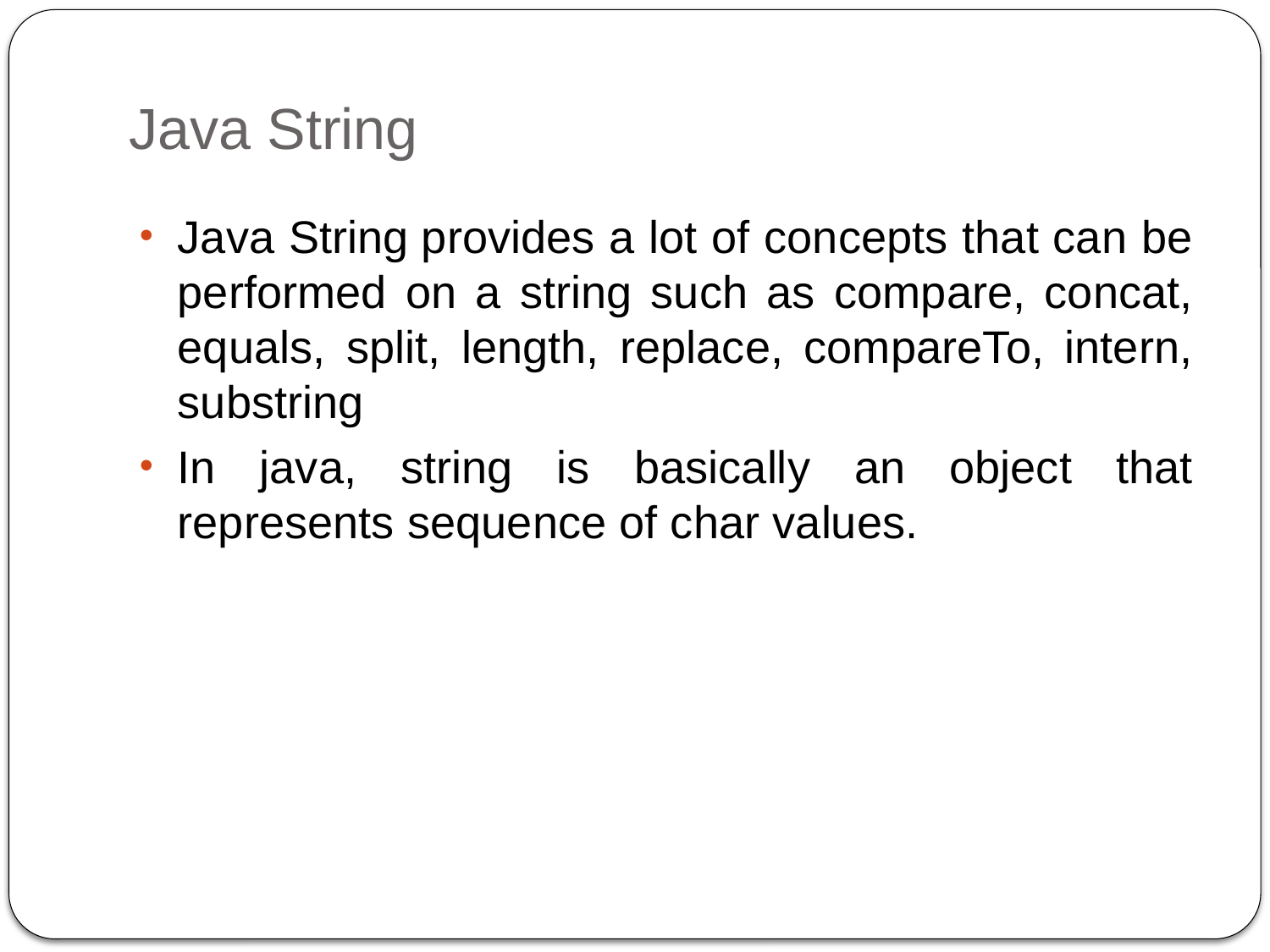

# Java String
Java String provides a lot of concepts that can be performed on a string such as compare, concat, equals, split, length, replace, compareTo, intern, substring
In java, string is basically an object that represents sequence of char values.